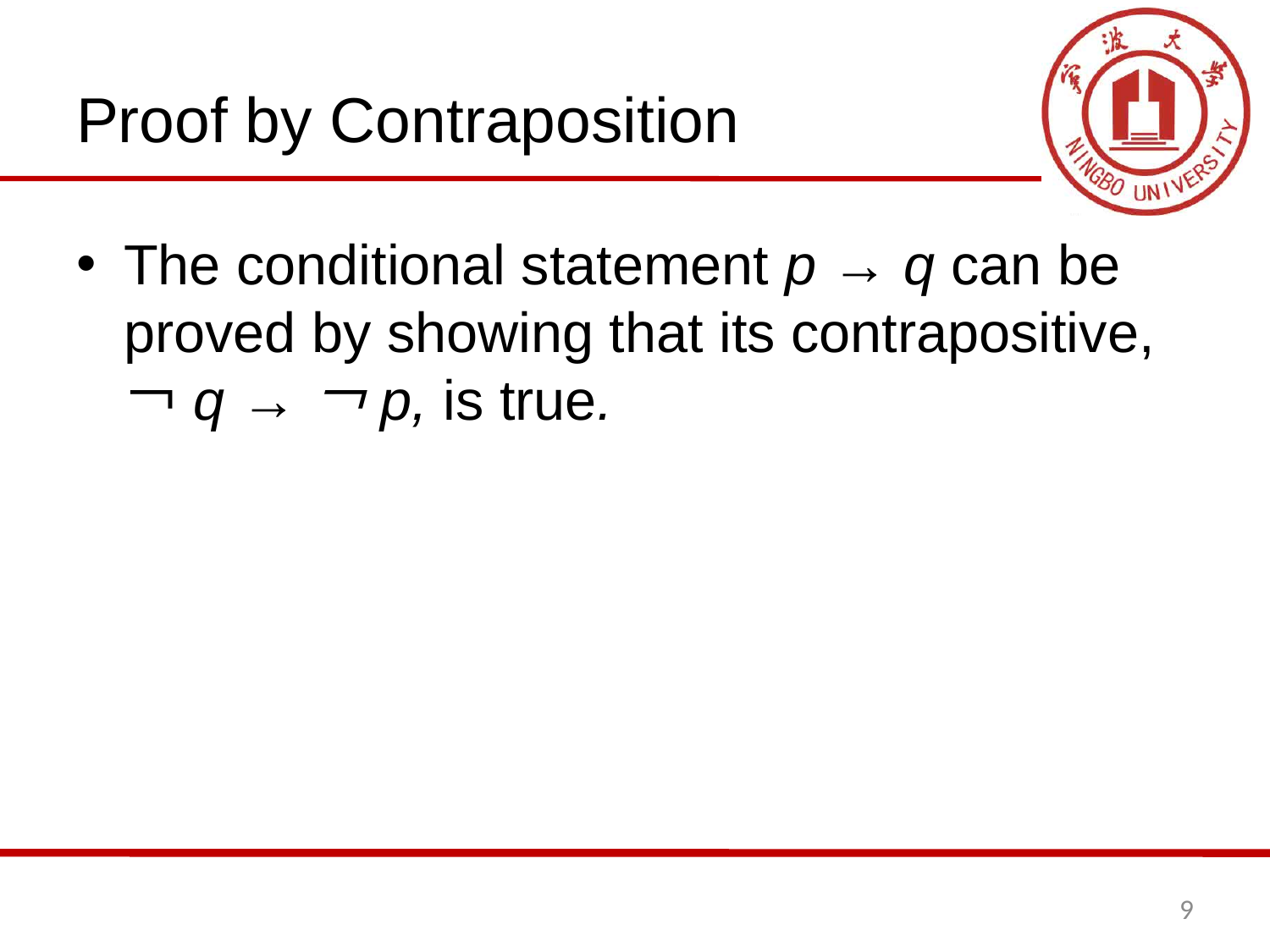

# Proof by Contraposition
The conditional statement p → q can be proved by showing that its contrapositive, ￢q →￢p, is true.
9